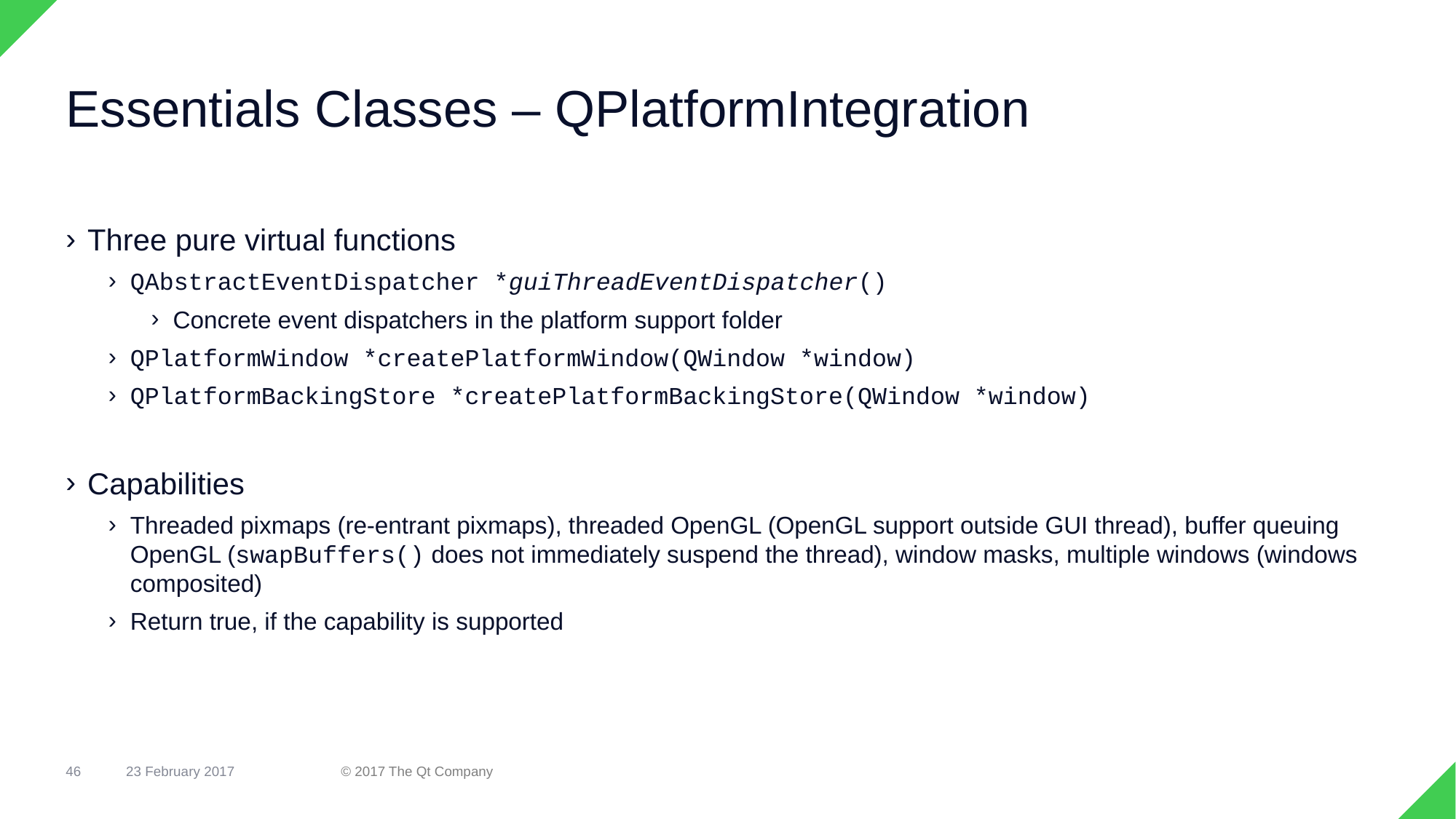

# Essentials Classes – QPlatformIntegration
Three pure virtual functions
QAbstractEventDispatcher *guiThreadEventDispatcher()
Concrete event dispatchers in the platform support folder
QPlatformWindow *createPlatformWindow(QWindow *window)
QPlatformBackingStore *createPlatformBackingStore(QWindow *window)

Capabilities
Threaded pixmaps (re-entrant pixmaps), threaded OpenGL (OpenGL support outside GUI thread), buffer queuing OpenGL (swapBuffers() does not immediately suspend the thread), window masks, multiple windows (windows composited)
Return true, if the capability is supported

23 February 2017
46
© 2017 The Qt Company